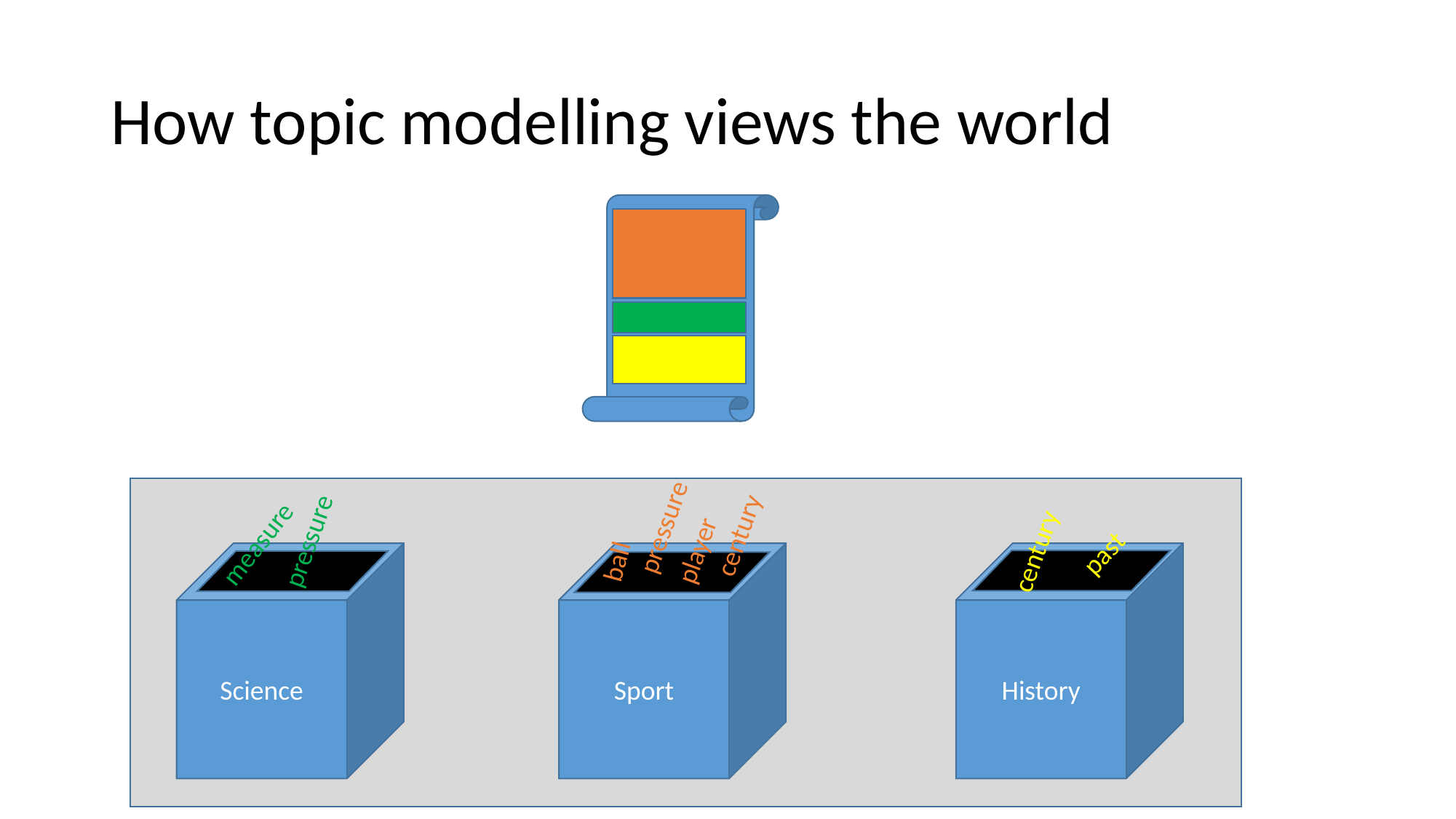

# How topic modelling views the world

pressure
measure
player
century
past
ball
History
Science
Sport

pressure
century